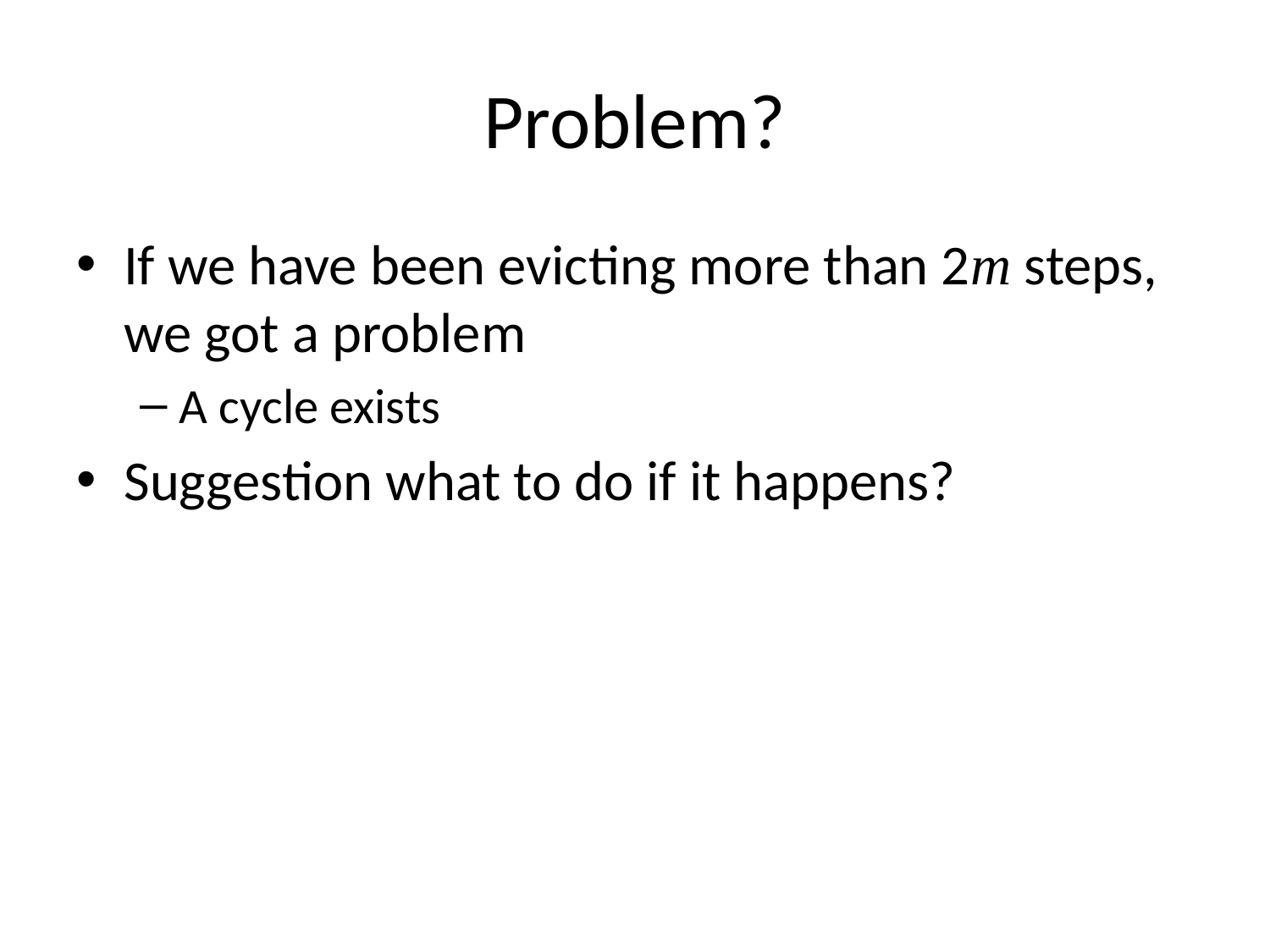

# Problem?
If we have been evicting more than 2m steps, we got a problem
A cycle exists
Suggestion what to do if it happens?